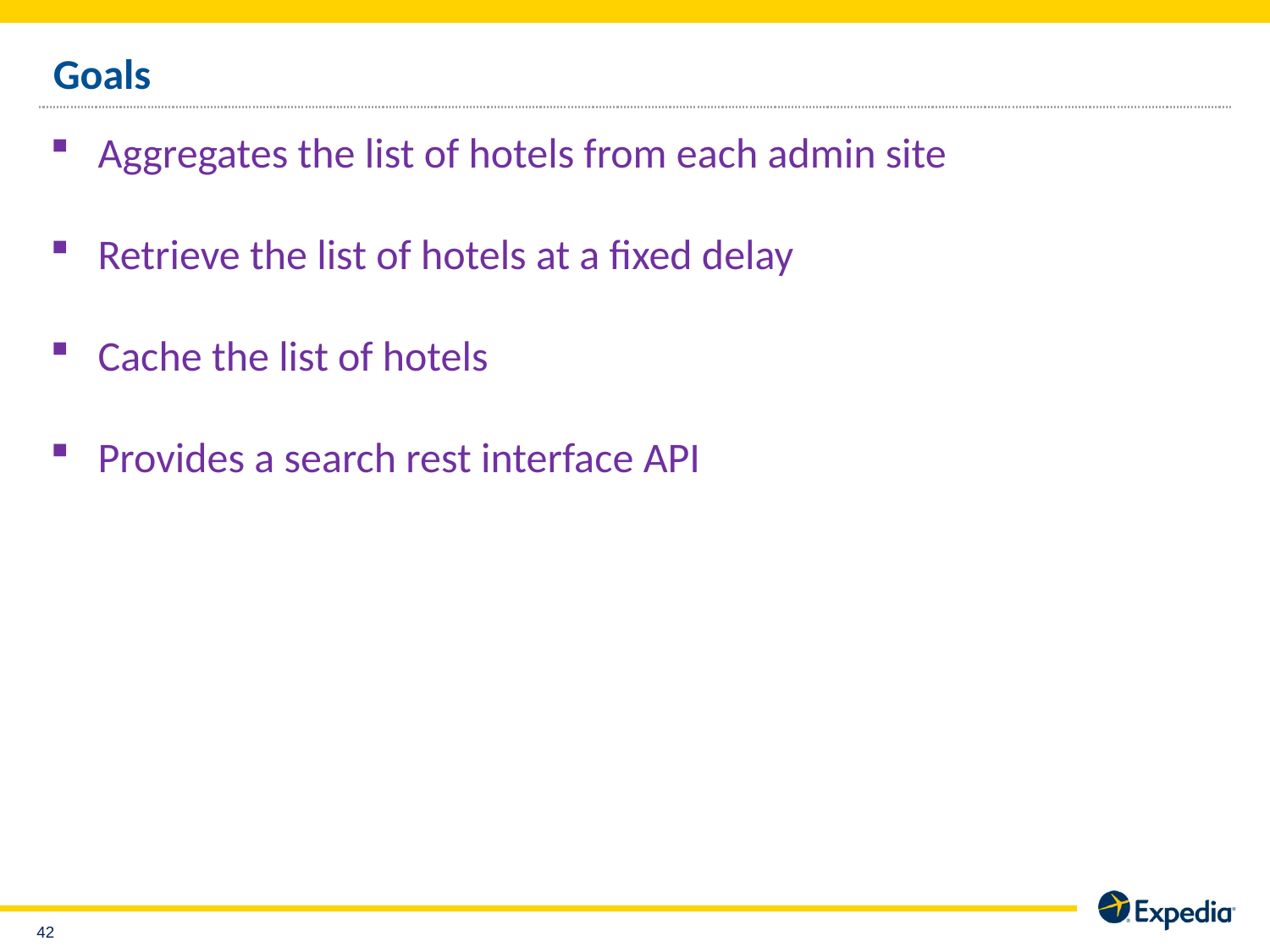

# Goals
Aggregates the list of hotels from each admin site

Retrieve the list of hotels at a fixed delay

Cache the list of hotels

Provides a search rest interface API
42